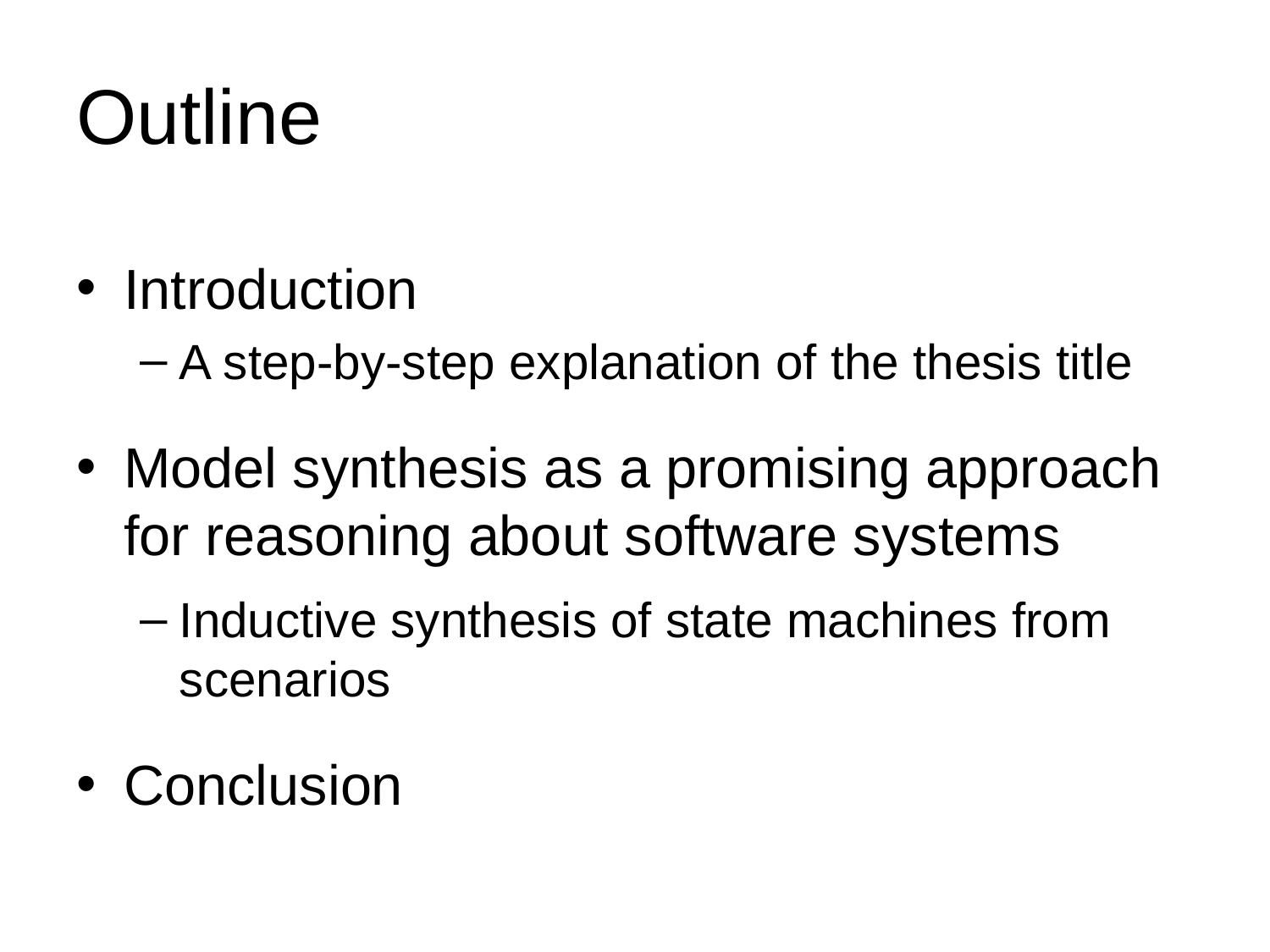

# Outline
Introduction
A step-by-step explanation of the thesis title
Model synthesis as a promising approach for reasoning about software systems
Inductive synthesis of state machines from scenarios
Conclusion